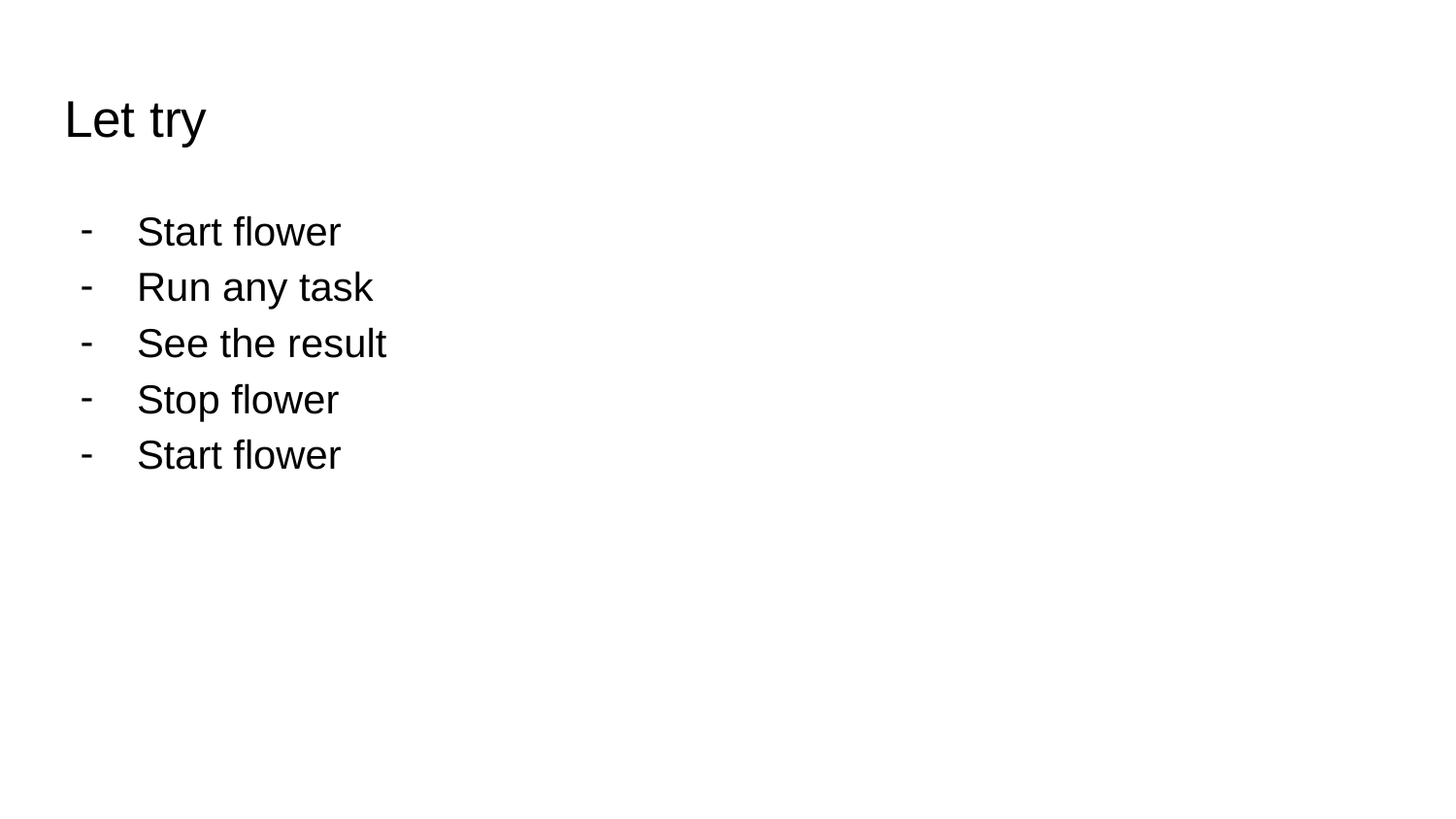

# Let try
Start flower
Run any task
See the result
Stop flower
Start flower